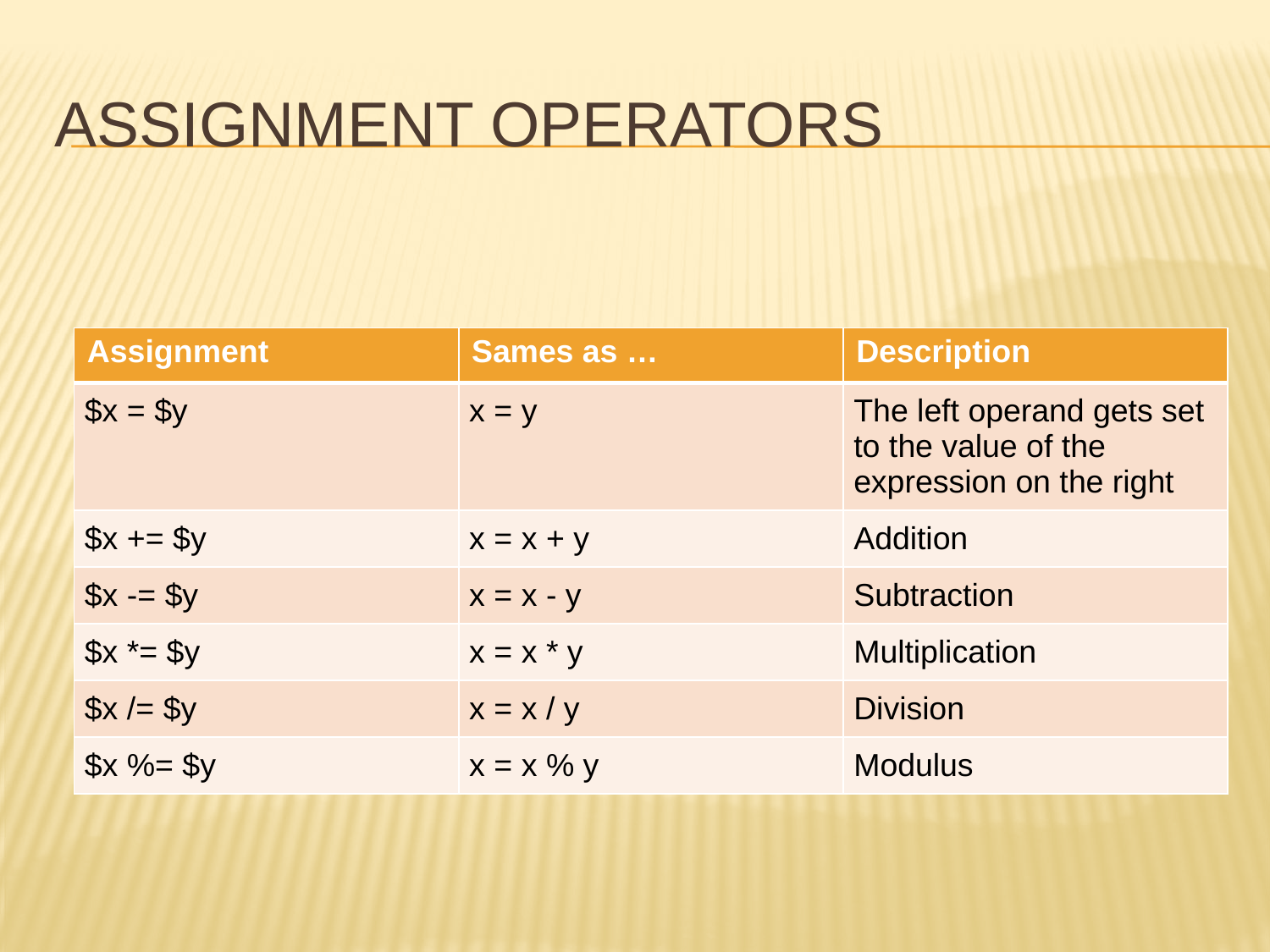

# Assignment Operators

| Assignment | Sames as … | Description |
| --- | --- | --- |
| $x = $y | x = y | The left operand gets set to the value of the expression on the right |
| $x += $y | x = x + y | Addition |
| $x -= $y | x = x - y | Subtraction |
| $x \*= $y | x = x \* y | Multiplication |
| $x /= $y | x = x / y | Division |
| $x %= $y | x = x % y | Modulus |